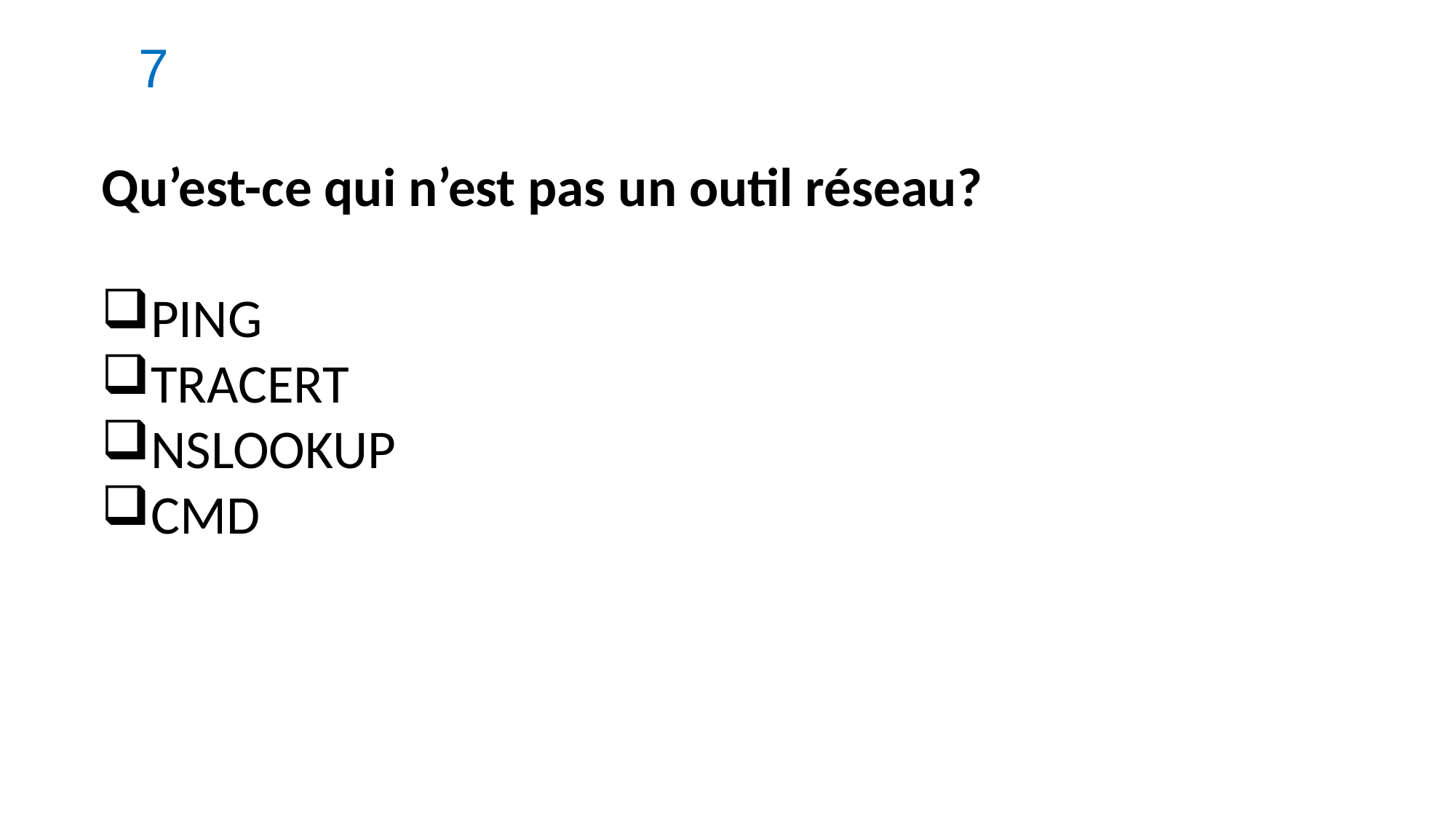

7
Qu’est-ce qui n’est pas un outil réseau?

PING
TRACERT
NSLOOKUP
CMD